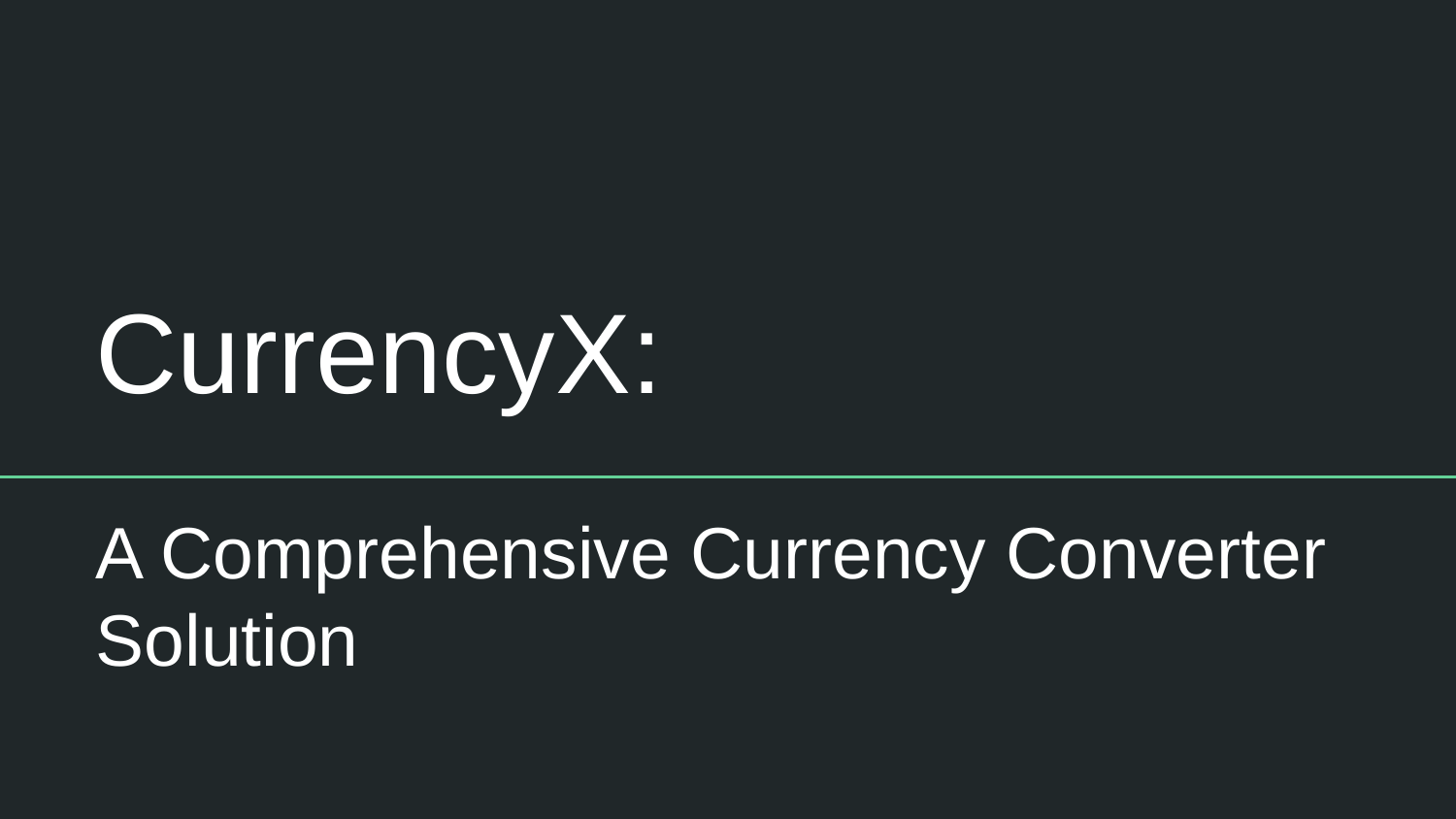

# CurrencyX:
A Comprehensive Currency Converter Solution